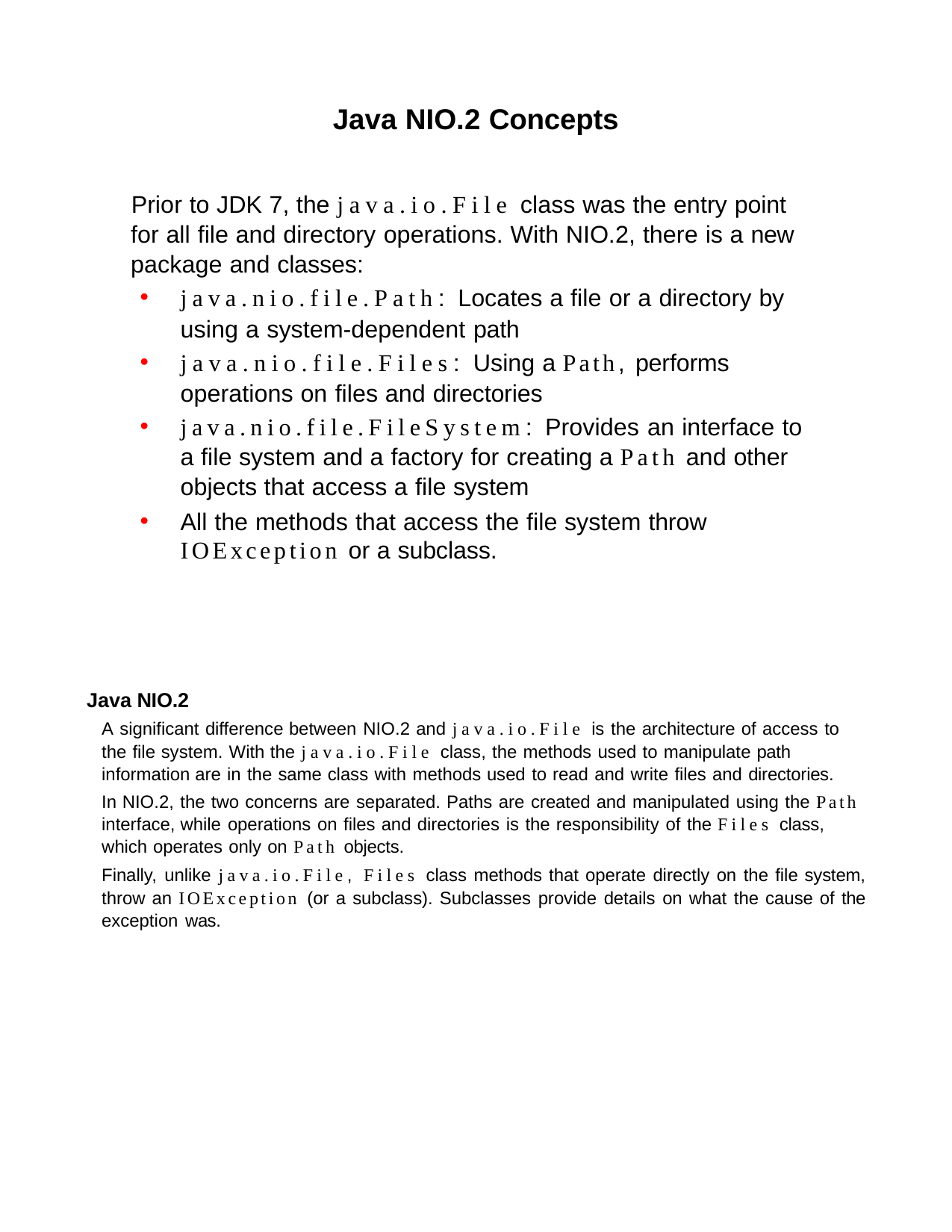

Java NIO.2 Concepts

Prior to JDK 7, the java.io.File class was the entry point for all file and directory operations. With NIO.2, there is a new package and classes:
java.nio.file.Path: Locates a file or a directory by using a system-dependent path
java.nio.file.Files: Using a Path, performs operations on files and directories
java.nio.file.FileSystem: Provides an interface to a file system and a factory for creating a Path and other objects that access a file system
All the methods that access the file system throw
IOException or a subclass.

Java NIO.2
A significant difference between NIO.2 and java.io.File is the architecture of access to the file system. With the java.io.File class, the methods used to manipulate path information are in the same class with methods used to read and write files and directories.
In NIO.2, the two concerns are separated. Paths are created and manipulated using the Path interface, while operations on files and directories is the responsibility of the Files class, which operates only on Path objects.
Finally, unlike java.io.File, Files class methods that operate directly on the file system, throw an IOException (or a subclass). Subclasses provide details on what the cause of the exception was.